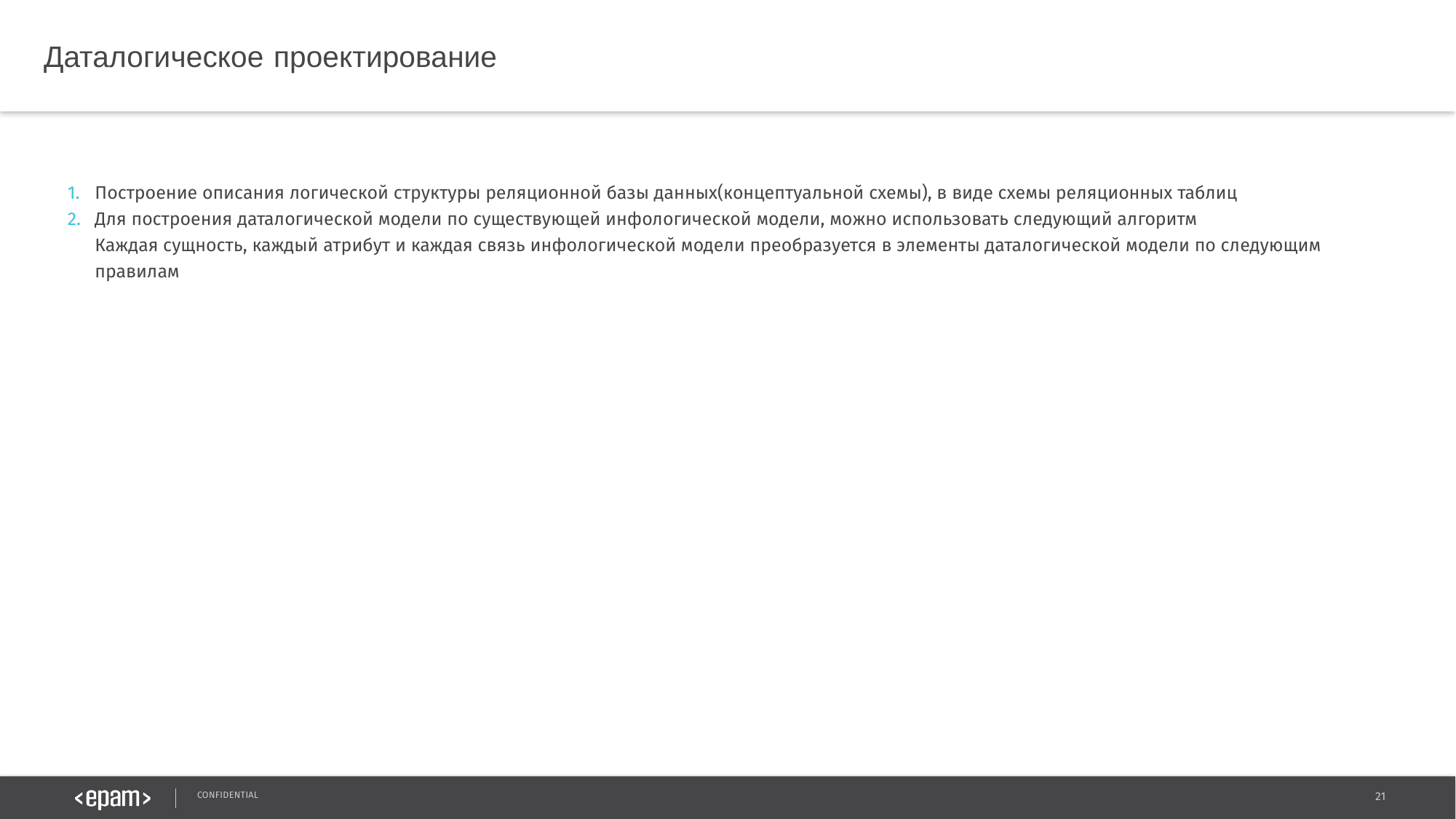

Даталогическое проектирование
Построение описания логической структуры реляционной базы данных(концептуальной схемы), в виде схемы реляционных таблиц
Для построения даталогической модели по существующей инфологической модели, можно использовать следующий алгоритм
Каждая сущность, каждый атрибут и каждая связь инфологической модели преобразуется в элементы даталогической модели по следующим правилам